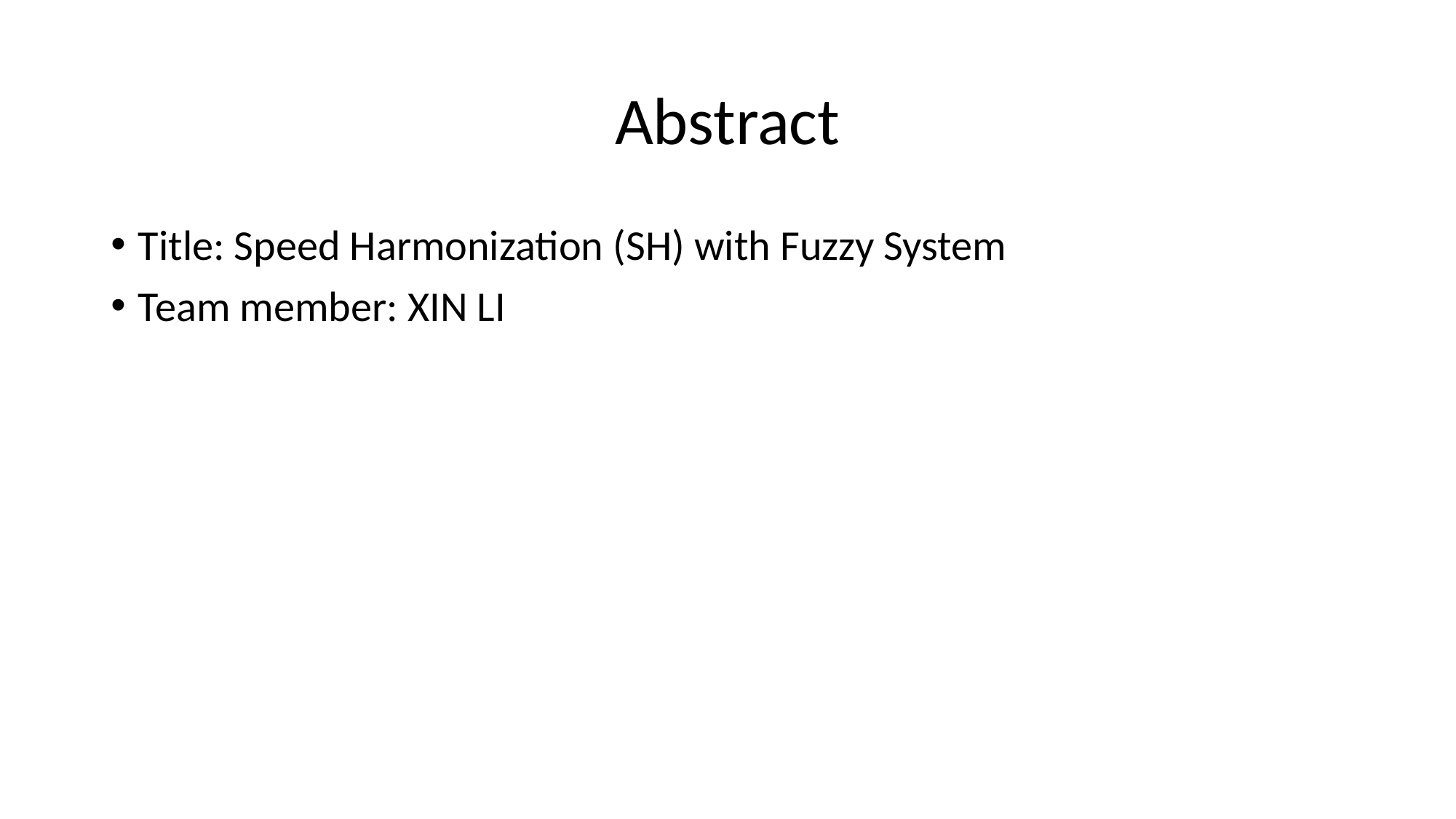

# Abstract
Title: Speed Harmonization (SH) with Fuzzy System
Team member: XIN LI